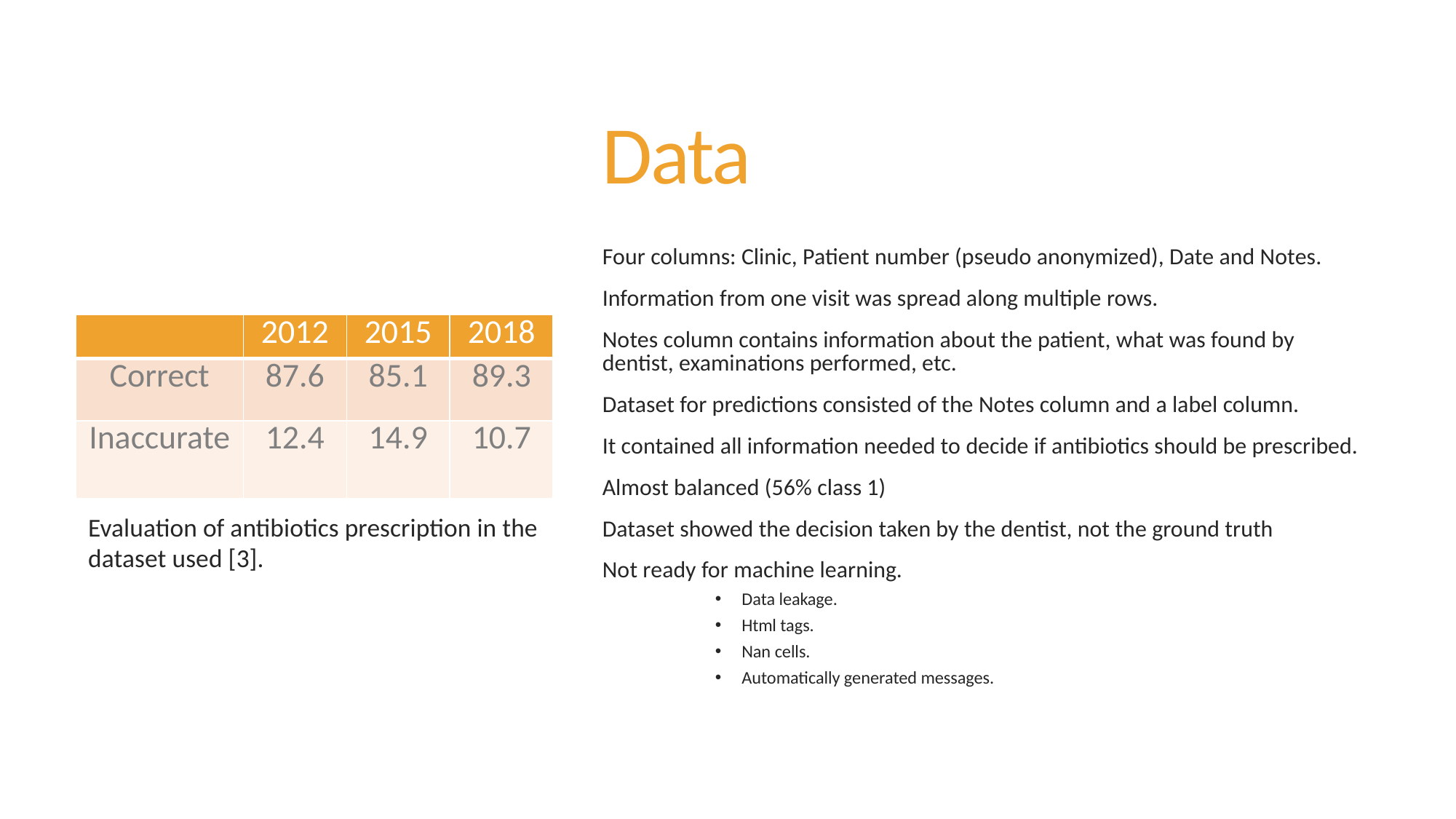

# Data
Four columns: Clinic, Patient number (pseudo anonymized), Date and Notes.
Information from one visit was spread along multiple rows.
Notes column contains information about the patient, what was found by dentist, examinations performed, etc.
Dataset for predictions consisted of the Notes column and a label column.
It contained all information needed to decide if antibiotics should be prescribed.
Almost balanced (56% class 1)
Dataset showed the decision taken by the dentist, not the ground truth
Not ready for machine learning.
Data leakage.
Html tags.
Nan cells.
Automatically generated messages.
|  | 2012 | 2015 | 2018 |
| --- | --- | --- | --- |
| Correct | 87.6 | 85.1 | 89.3 |
| Inaccurate | 12.4 | 14.9 | 10.7 |
Evaluation of antibiotics prescription in the  dataset used [3].